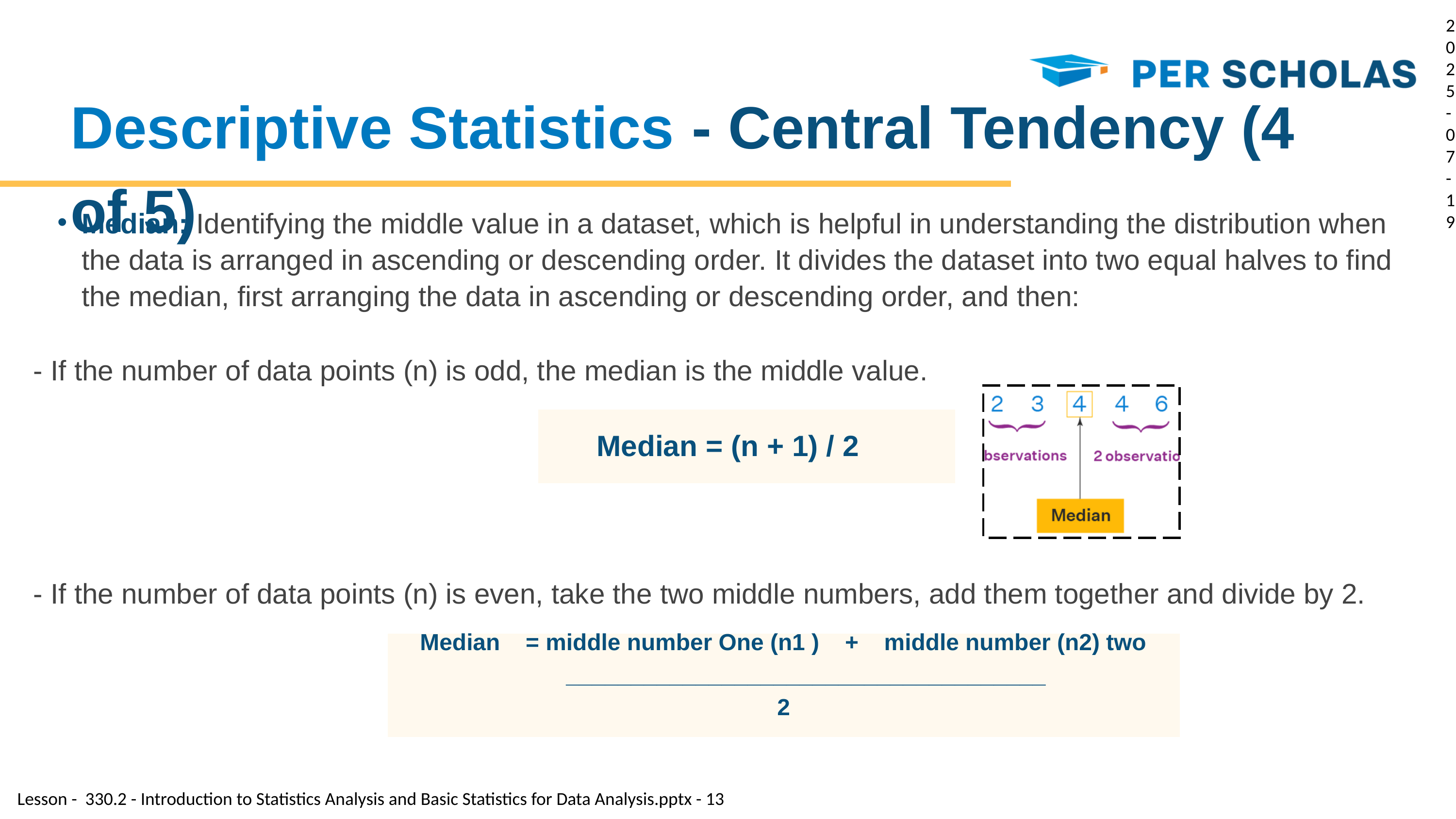

2025-07-19

Descriptive Statistics - Central Tendency (4 of 5)

Median: Identifying the middle value in a dataset, which is helpful in understanding the distribution when the data is arranged in ascending or descending order. It divides the dataset into two equal halves to find the median, first arranging the data in ascending or descending order, and then:

- If the number of data points (n) is odd, the median is the middle value.

Median = (n + 1) / 2

- If the number of data points (n) is even, take the two middle numbers, add them together and divide by 2.

Median    = middle number One (n1 )    +    middle number (n2) two
       _____________________________________
2
Lesson -  330.2 - Introduction to Statistics Analysis and Basic Statistics for Data Analysis.pptx - 13